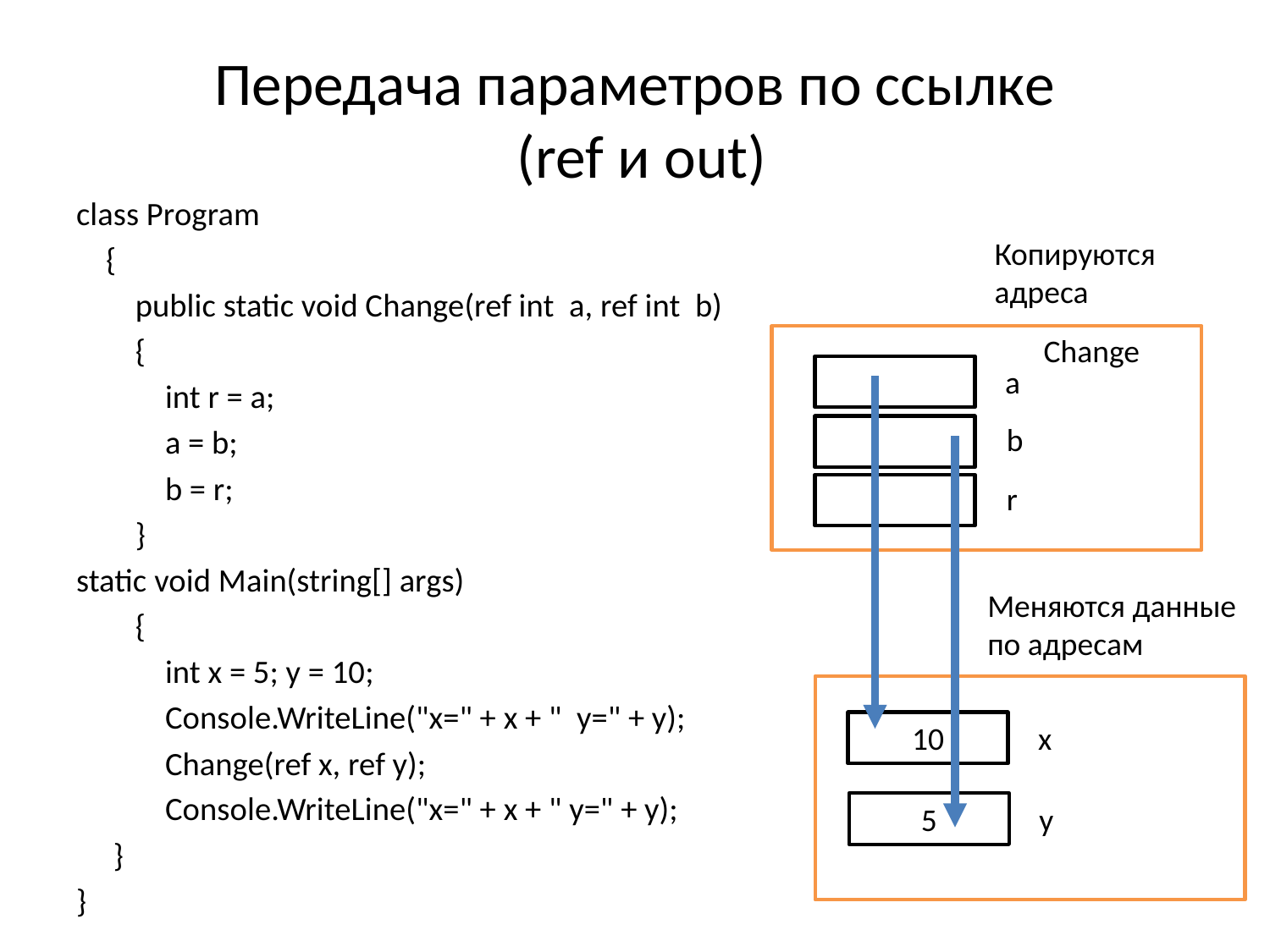

# Передача параметров по ссылке (ref и out)
class Program
    {
        public static void Change(ref int  a, ref int  b)
        {
            int r = a;
            a = b;
            b = r;
        }
static void Main(string[] args)
        {
            int x = 5; y = 10;
            Console.WriteLine("x=" + x + "  y=" + y);
            Change(ref x, ref y);
            Console.WriteLine("x=" + x + " y=" + y);
     }
}
Копируются адреса
Сhange

a
b

r

Меняются данные по адресам

10
x
5
y